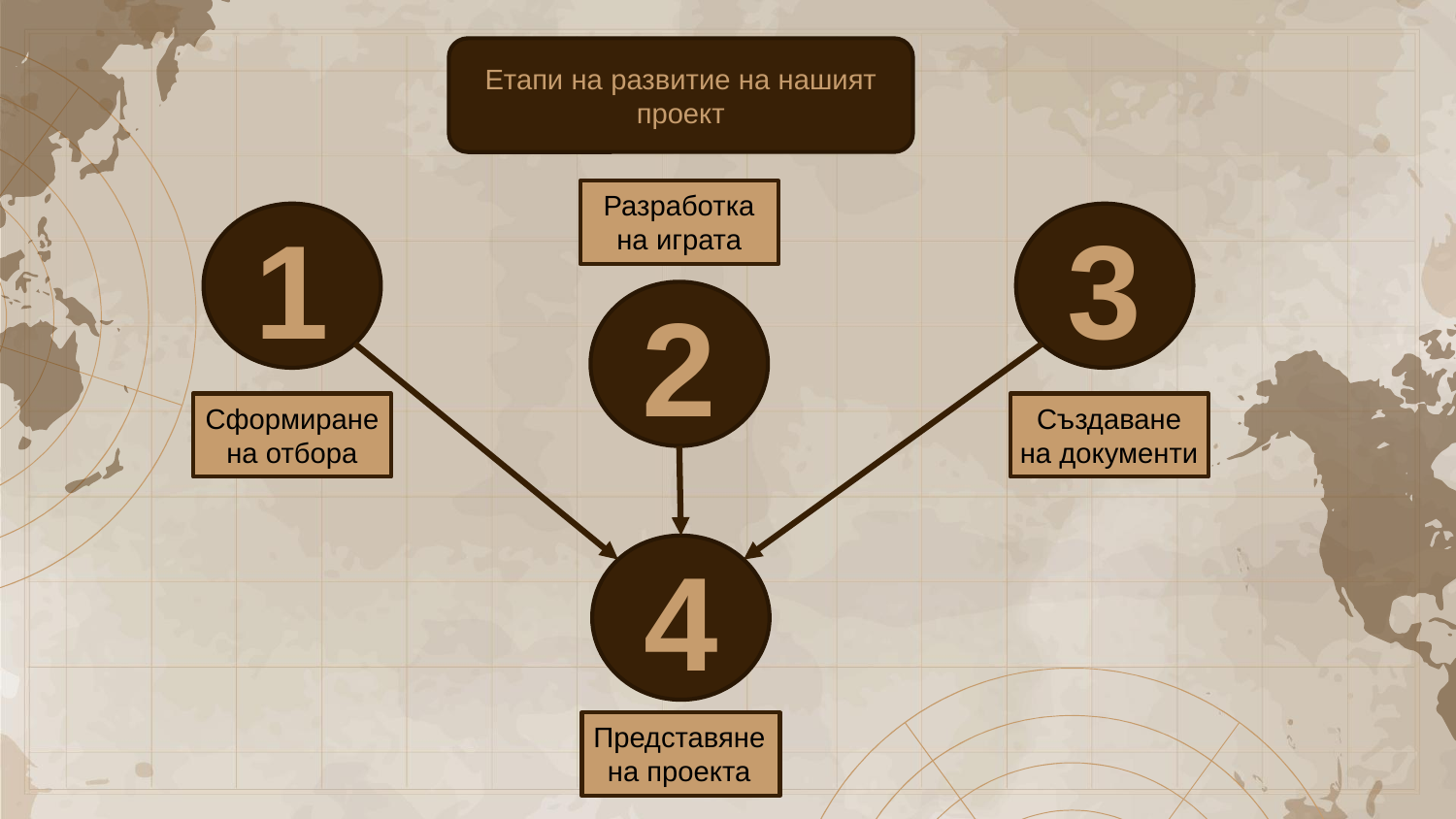

Етапи на развитие на нашият проект
Разработка на играта

1
3
2
Сформиране
на отбора

Създаване на документи

4
Представяне
на проекта